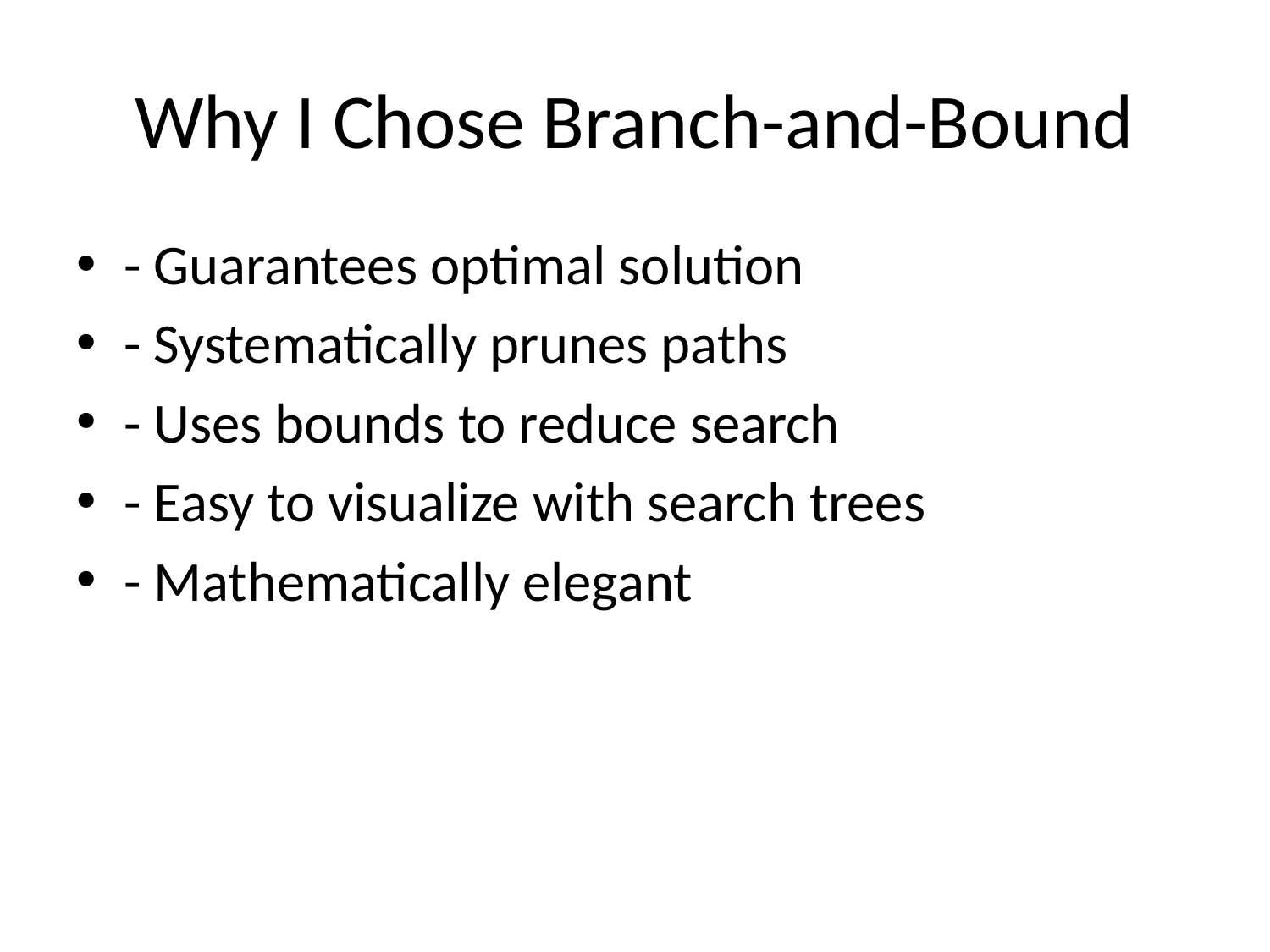

# Why I Chose Branch-and-Bound
- Guarantees optimal solution
- Systematically prunes paths
- Uses bounds to reduce search
- Easy to visualize with search trees
- Mathematically elegant